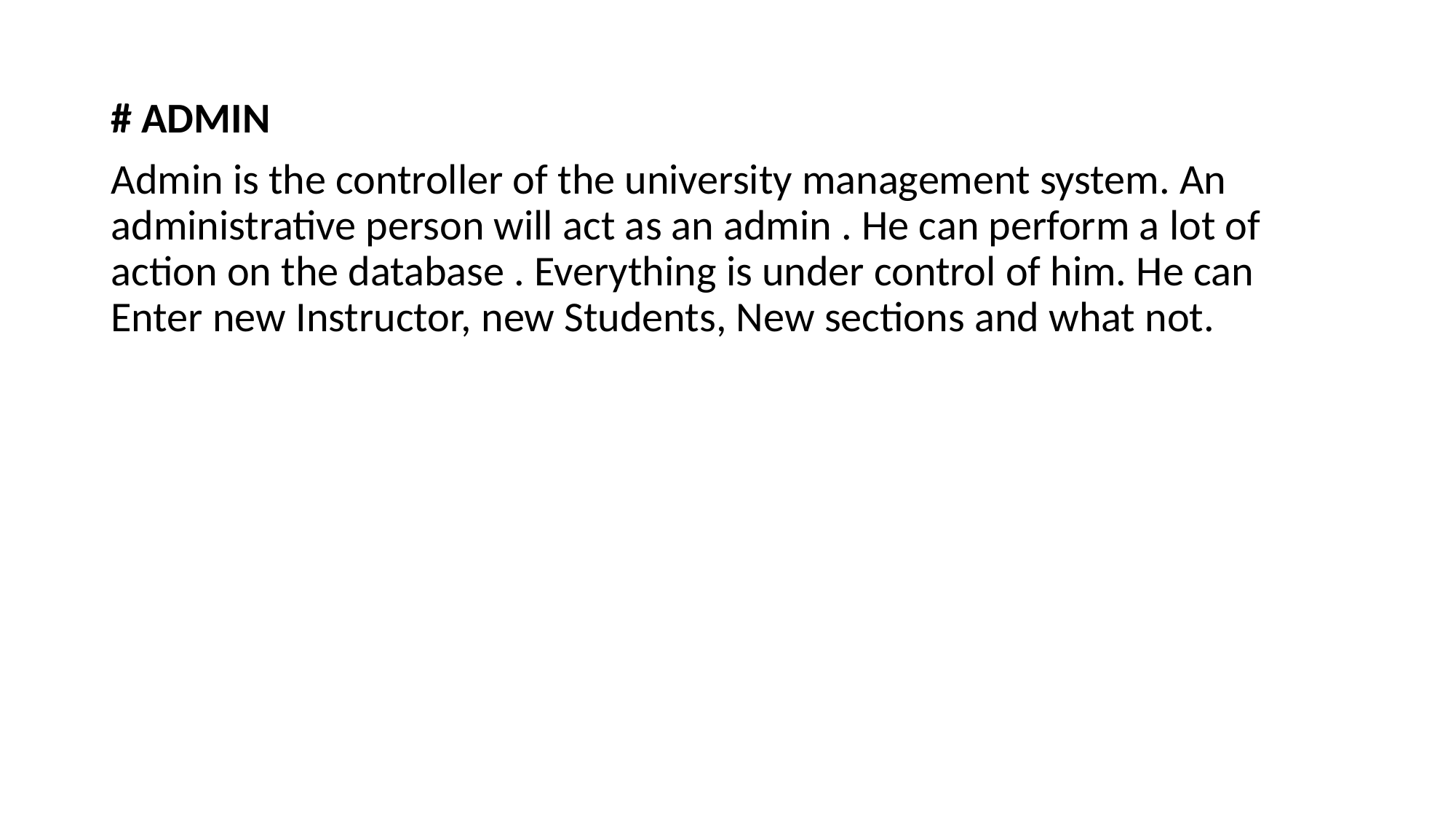

# ADMIN
Admin is the controller of the university management system. An administrative person will act as an admin . He can perform a lot of action on the database . Everything is under control of him. He can Enter new Instructor, new Students, New sections and what not.